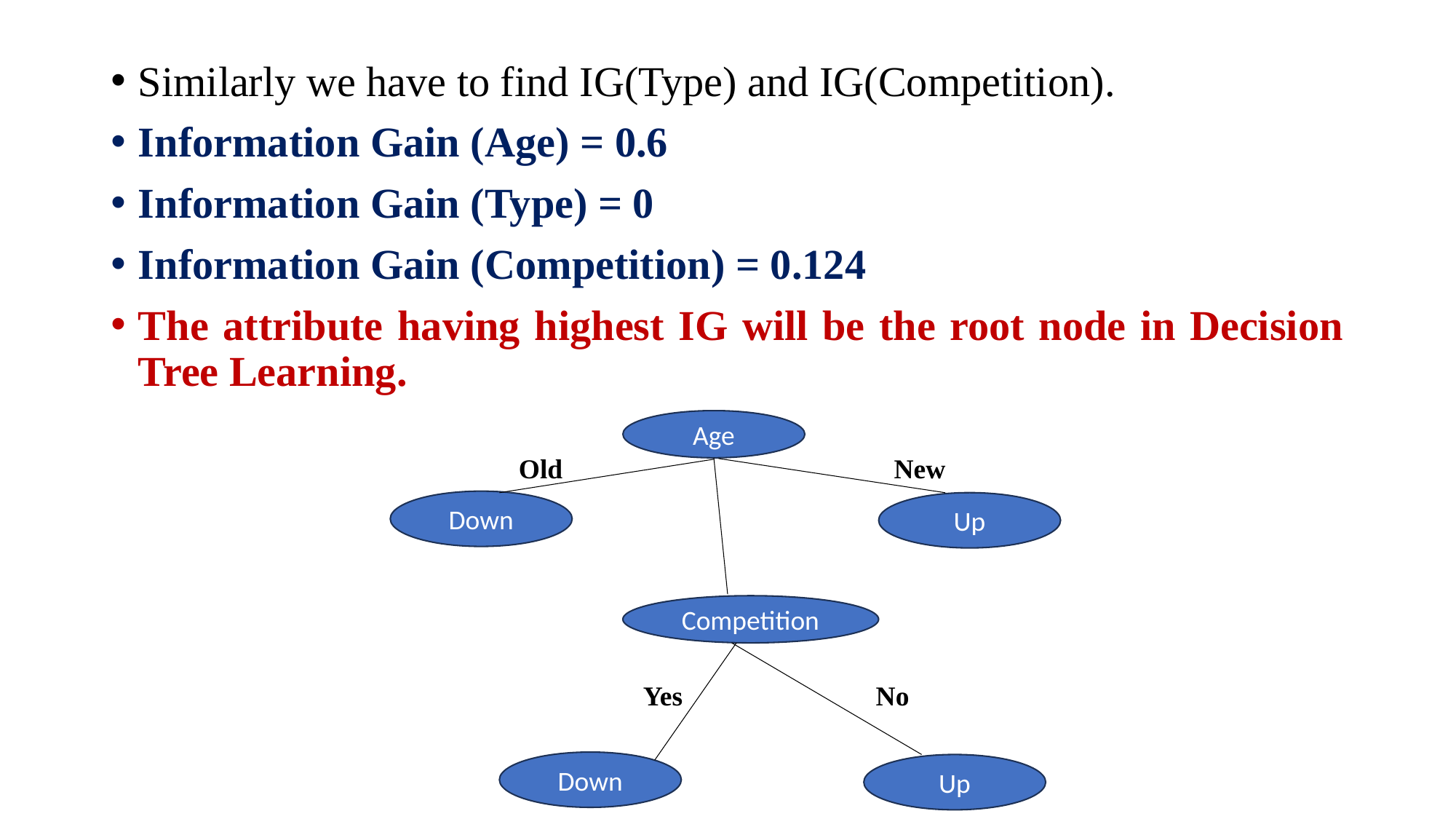

Similarly we have to find IG(Type) and IG(Competition).
Information Gain (Age) = 0.6
Information Gain (Type) = 0
Information Gain (Competition) = 0.124
The attribute having highest IG will be the root node in Decision Tree Learning.

                                                           Old                                                New

                                                                             Yes                            No

Age
Down
Up
Competition
Down
Up